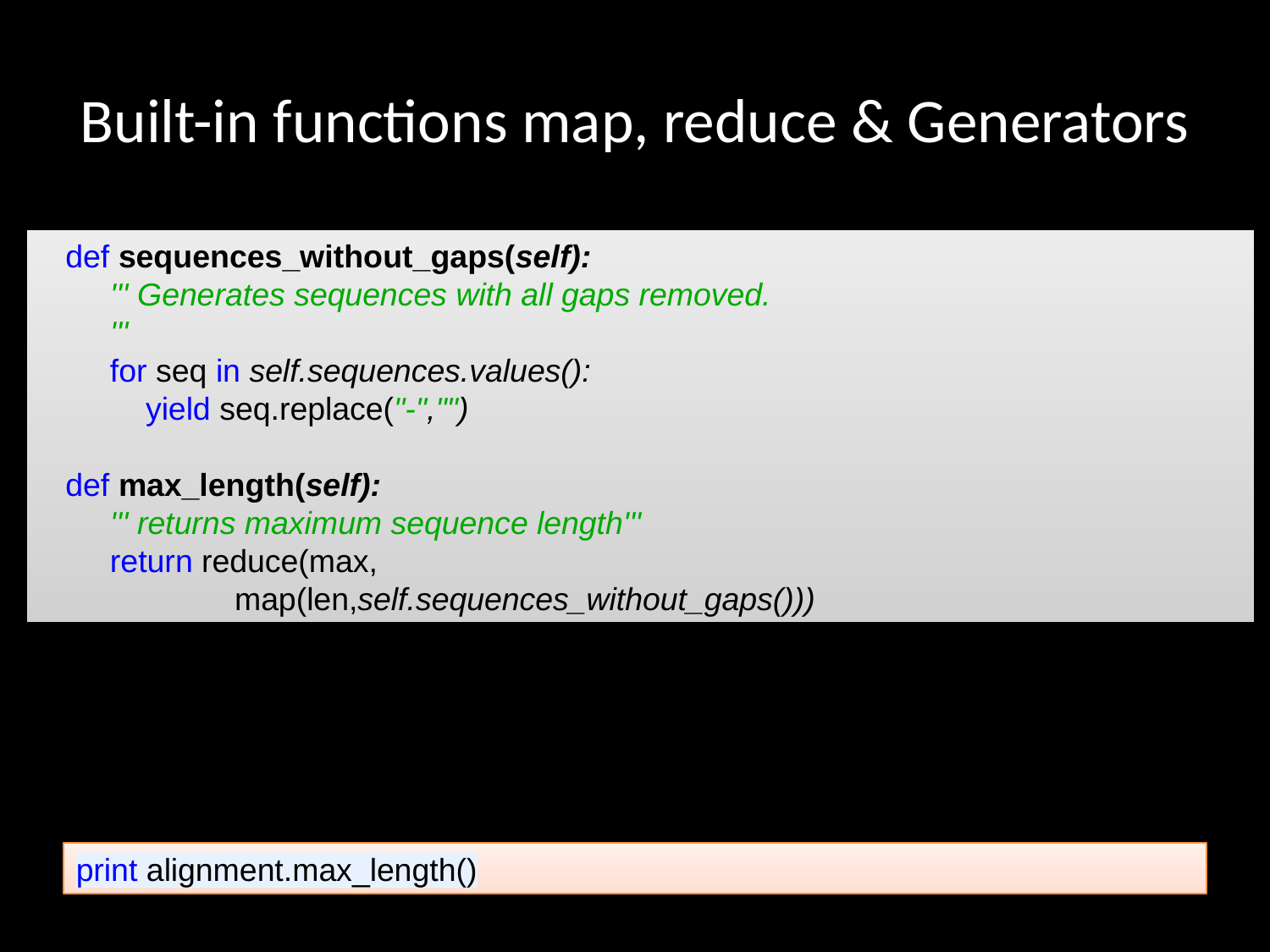

# Built-in functions map, reduce & Generators
   def sequences_without_gaps(self):
        ''' Generates sequences with all gaps removed.
        '''
        for seq in self.sequences.values():
            yield seq.replace("-","")

   def max_length(self):
        ''' returns maximum sequence length'''
        return reduce(max,
                      map(len,self.sequences_without_gaps()))
print alignment.max_length()